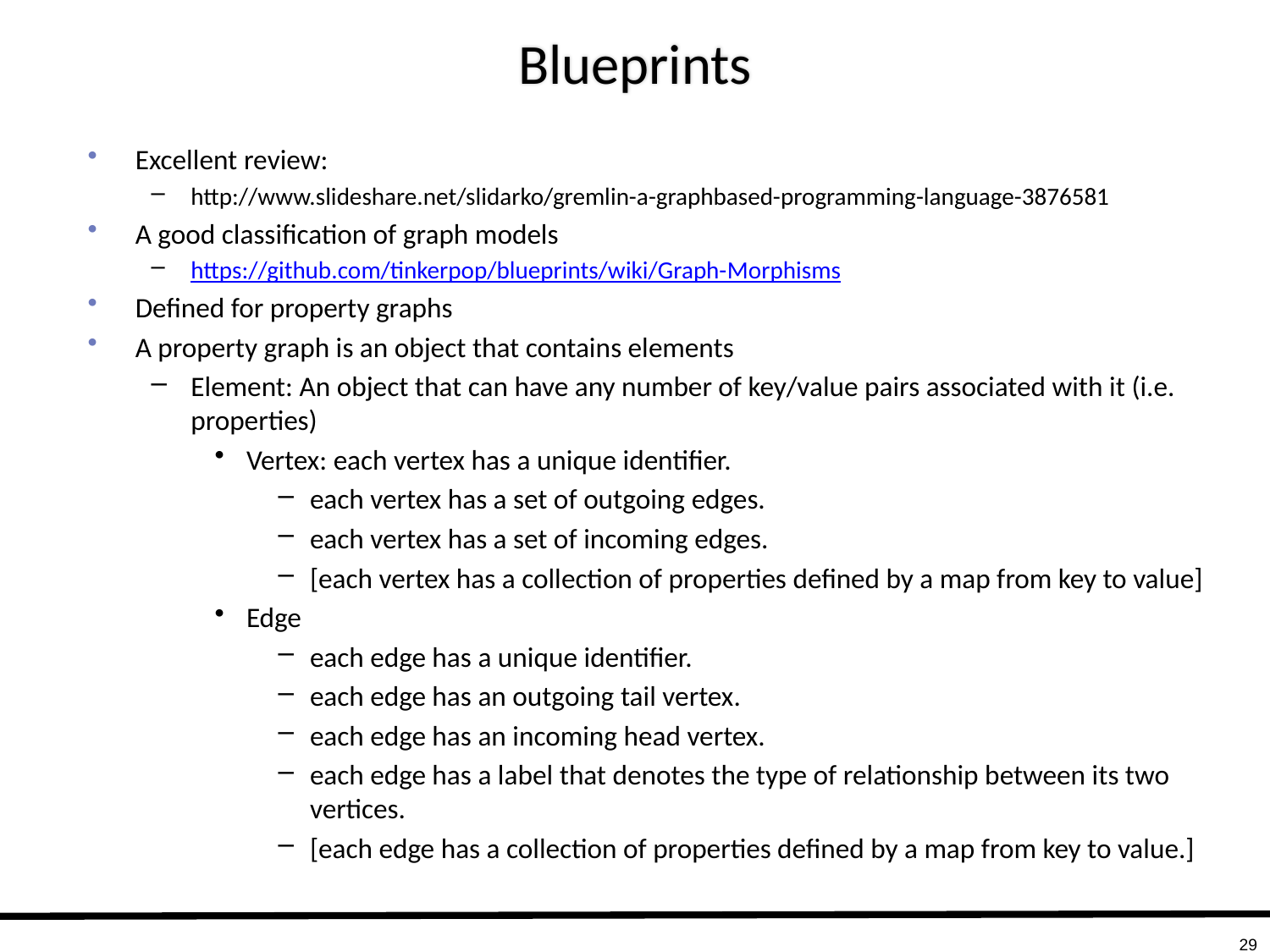

# Blueprints
Excellent review:
http://www.slideshare.net/slidarko/gremlin-a-graphbased-programming-language-3876581
A good classification of graph models
https://github.com/tinkerpop/blueprints/wiki/Graph-Morphisms
Defined for property graphs
A property graph is an object that contains elements
Element: An object that can have any number of key/value pairs associated with it (i.e. properties)
Vertex: each vertex has a unique identifier.
each vertex has a set of outgoing edges.
each vertex has a set of incoming edges.
[each vertex has a collection of properties defined by a map from key to value]
Edge
each edge has a unique identifier.
each edge has an outgoing tail vertex.
each edge has an incoming head vertex.
each edge has a label that denotes the type of relationship between its two vertices.
[each edge has a collection of properties defined by a map from key to value.]
29